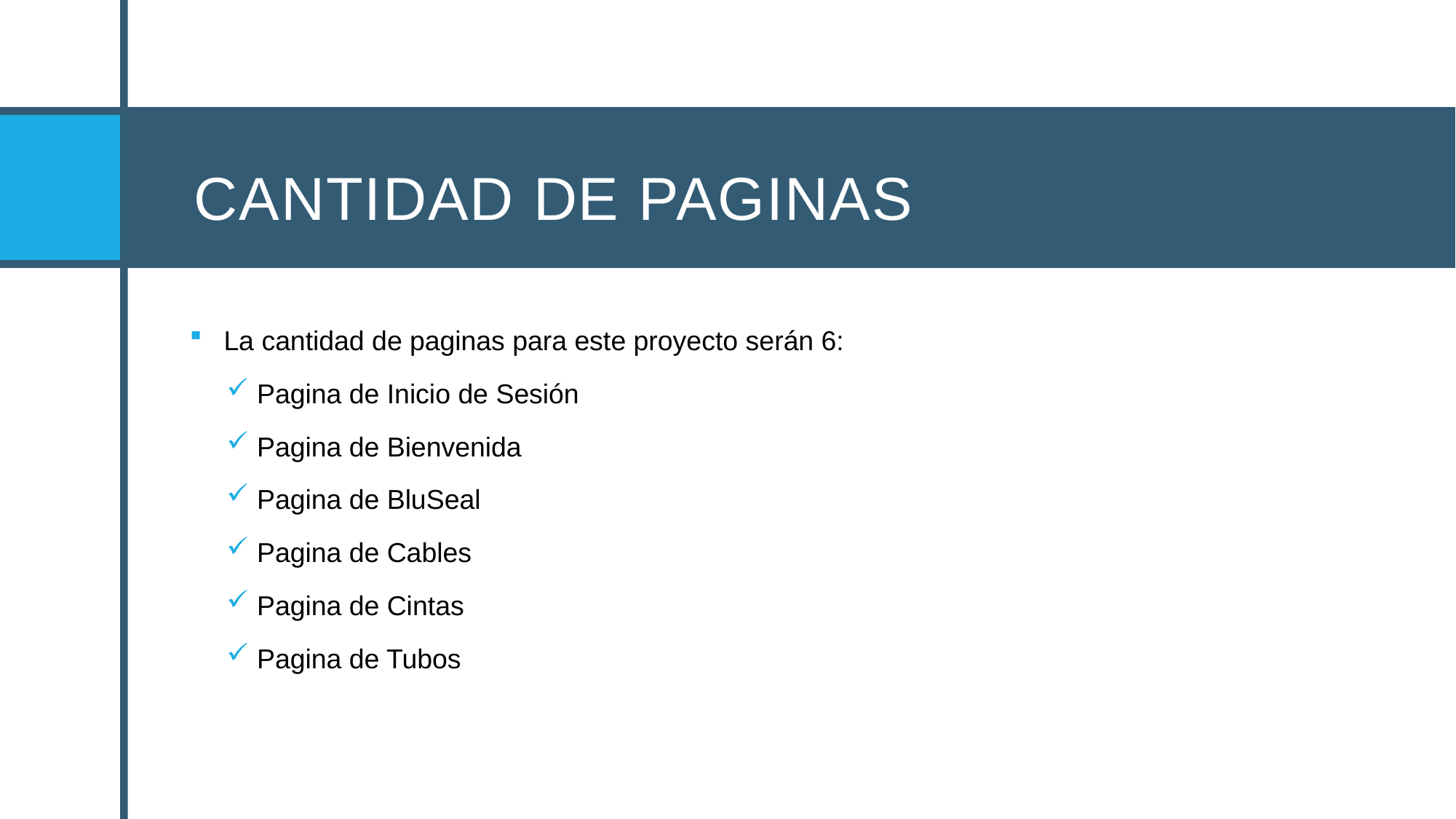

# Cantidad de Paginas
La cantidad de paginas para este proyecto serán 6:
 Pagina de Inicio de Sesión
 Pagina de Bienvenida
 Pagina de BluSeal
 Pagina de Cables
 Pagina de Cintas
 Pagina de Tubos